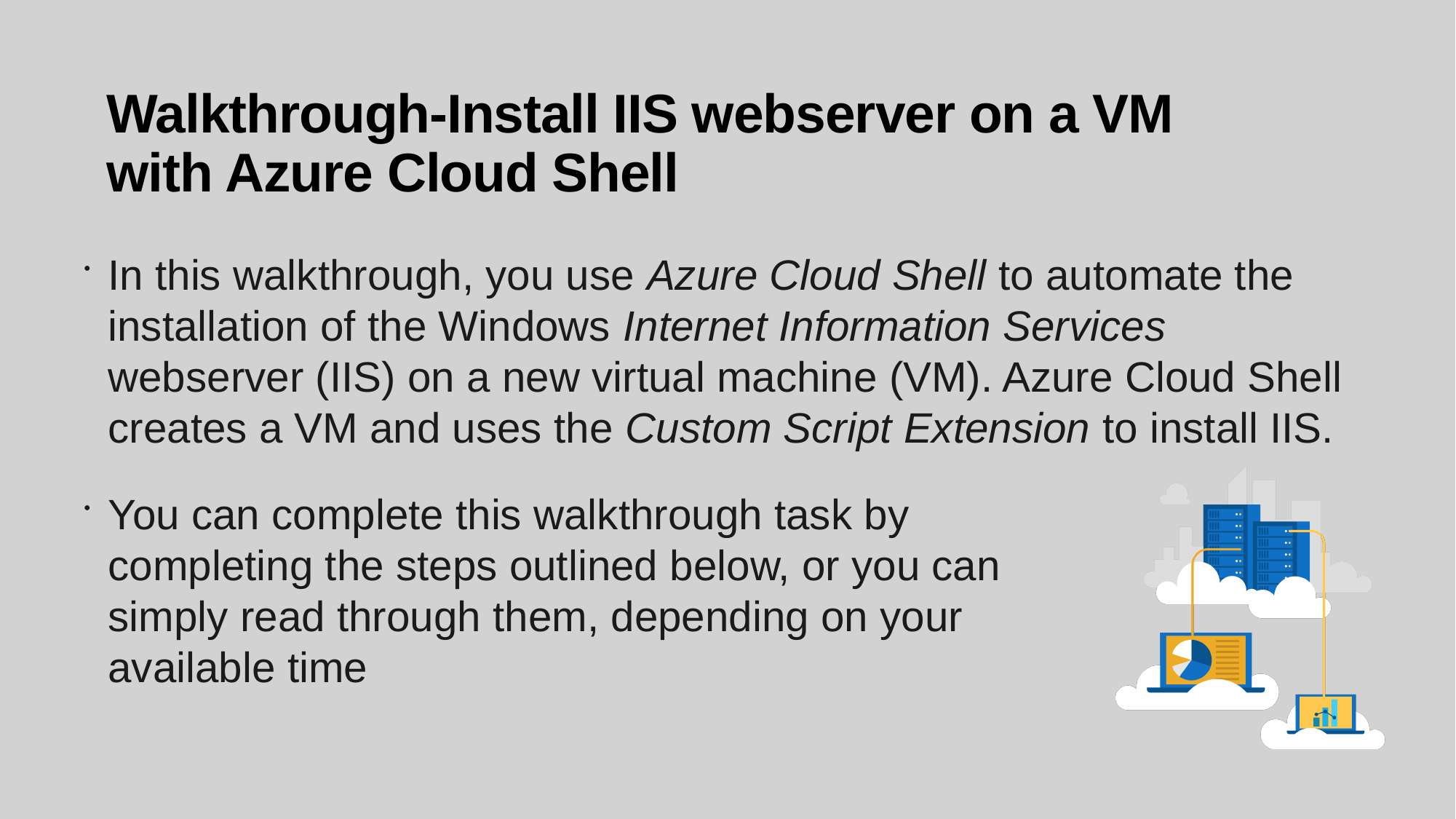

# Walkthrough-Install IIS webserver on a VM with Azure Cloud Shell
In this walkthrough, you use Azure Cloud Shell to automate the installation of the Windows Internet Information Services webserver (IIS) on a new virtual machine (VM). Azure Cloud Shell creates a VM and uses the Custom Script Extension to install IIS.
You can complete this walkthrough task by completing the steps outlined below, or you can simply read through them, depending on your available time